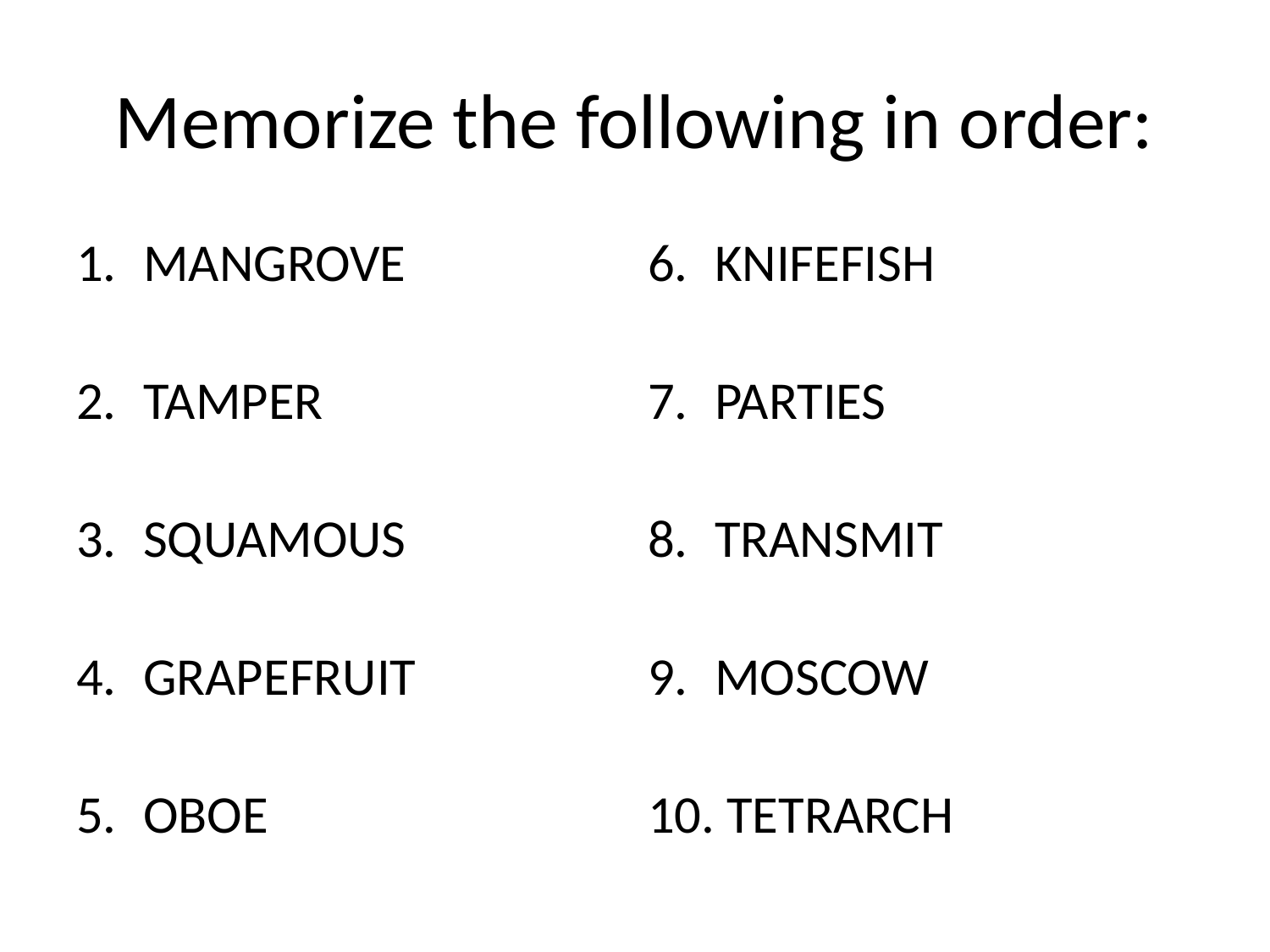

# Memorize the following in order:
MANGROVE
TAMPER
SQUAMOUS
GRAPEFRUIT
OBOE

KNIFEFISH
PARTIES
TRANSMIT
MOSCOW
 TETRARCH